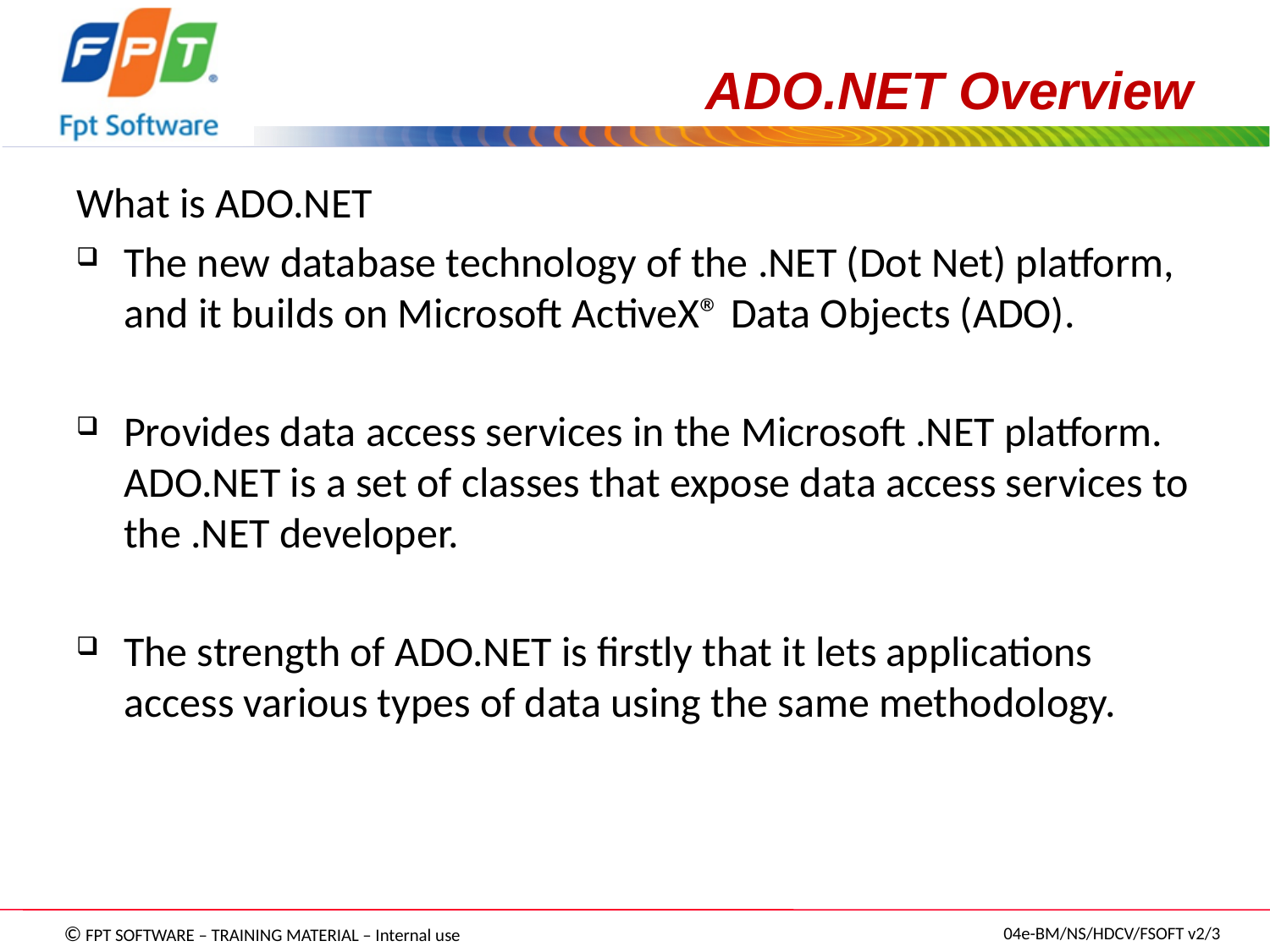

# ADO.NET Overview
What is ADO.NET
The new database technology of the .NET (Dot Net) platform, and it builds on Microsoft ActiveX® Data Objects (ADO).

Provides data access services in the Microsoft .NET platform. ADO.NET is a set of classes that expose data access services to the .NET developer.

The strength of ADO.NET is firstly that it lets applications access various types of data using the same methodology.